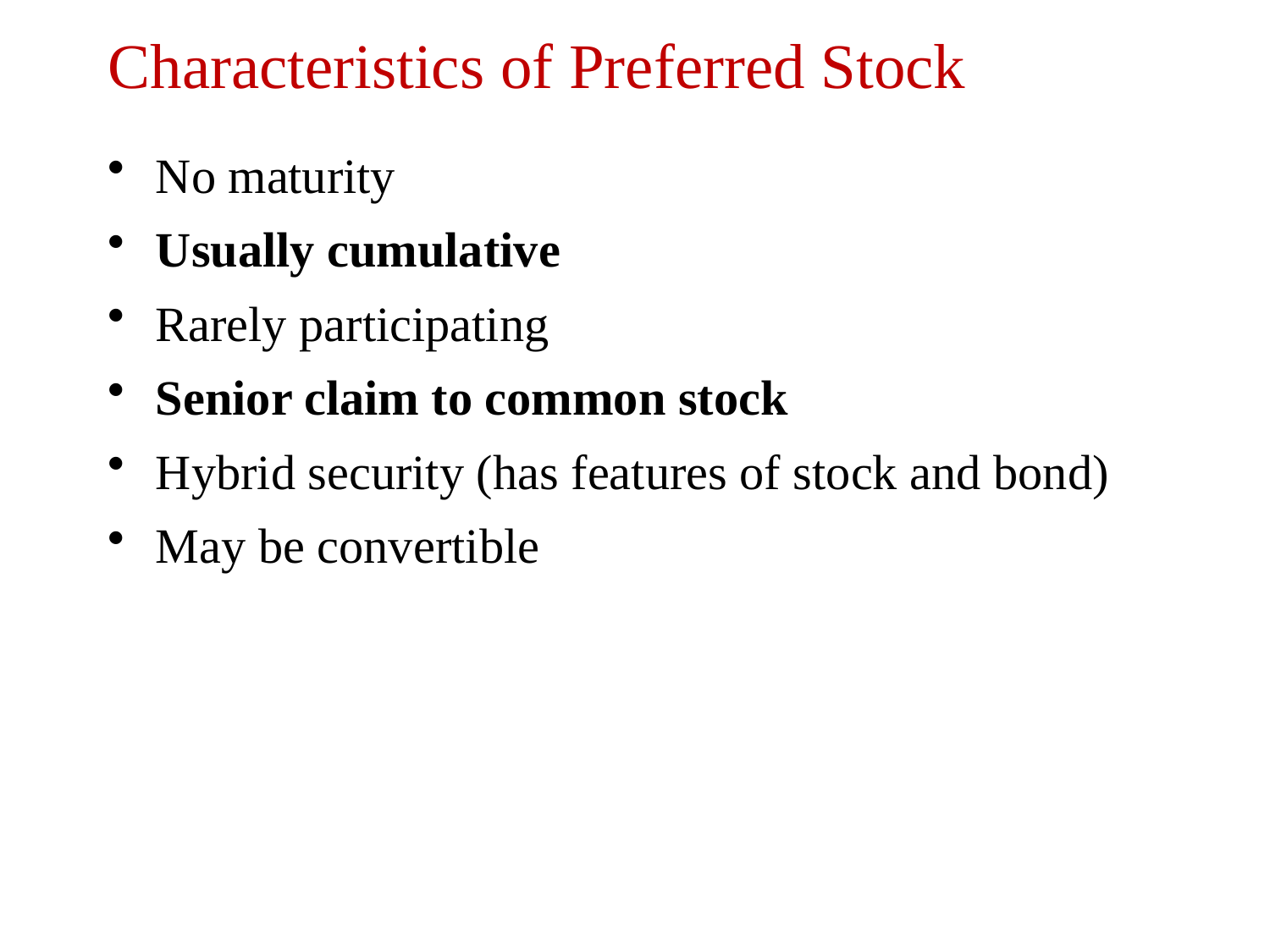

# Characteristics of Preferred Stock
No maturity
Usually cumulative
Rarely participating
Senior claim to common stock
Hybrid security (has features of stock and bond)
May be convertible